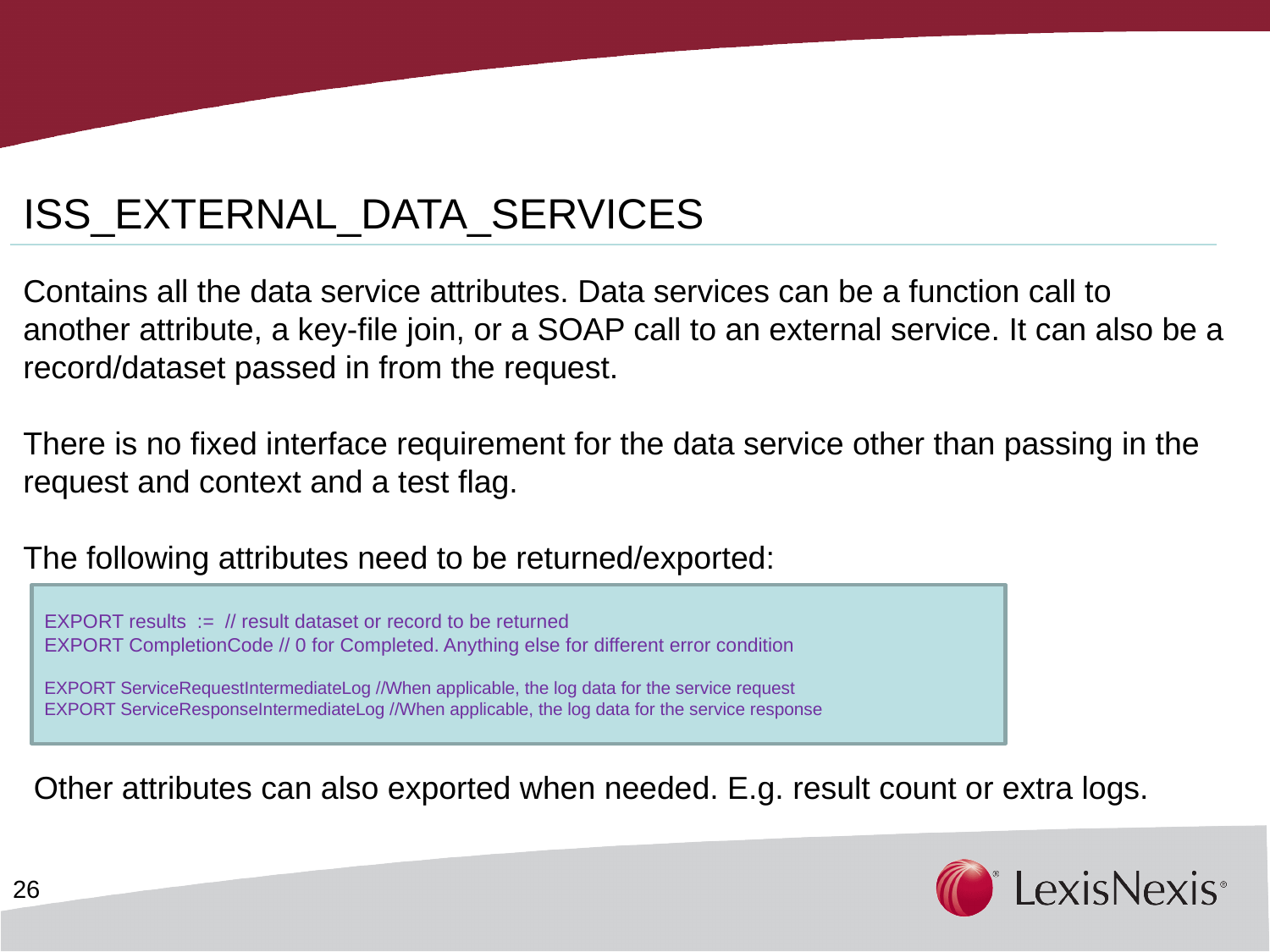

ISS_EXTERNAL_DATA_SERVICES
Contains all the data service attributes. Data services can be a function call to another attribute, a key-file join, or a SOAP call to an external service. It can also be a record/dataset passed in from the request.

There is no fixed interface requirement for the data service other than passing in the request and context and a test flag.

The following attributes need to be returned/exported:
EXPORT results  :=  // result dataset or record to be returned
EXPORT CompletionCode // 0 for Completed. Anything else for different error condition

EXPORT ServiceRequestIntermediateLog //When applicable, the log data for the service request
EXPORT ServiceResponseIntermediateLog //When applicable, the log data for the service response
Other attributes can also exported when needed. E.g. result count or extra logs.
26